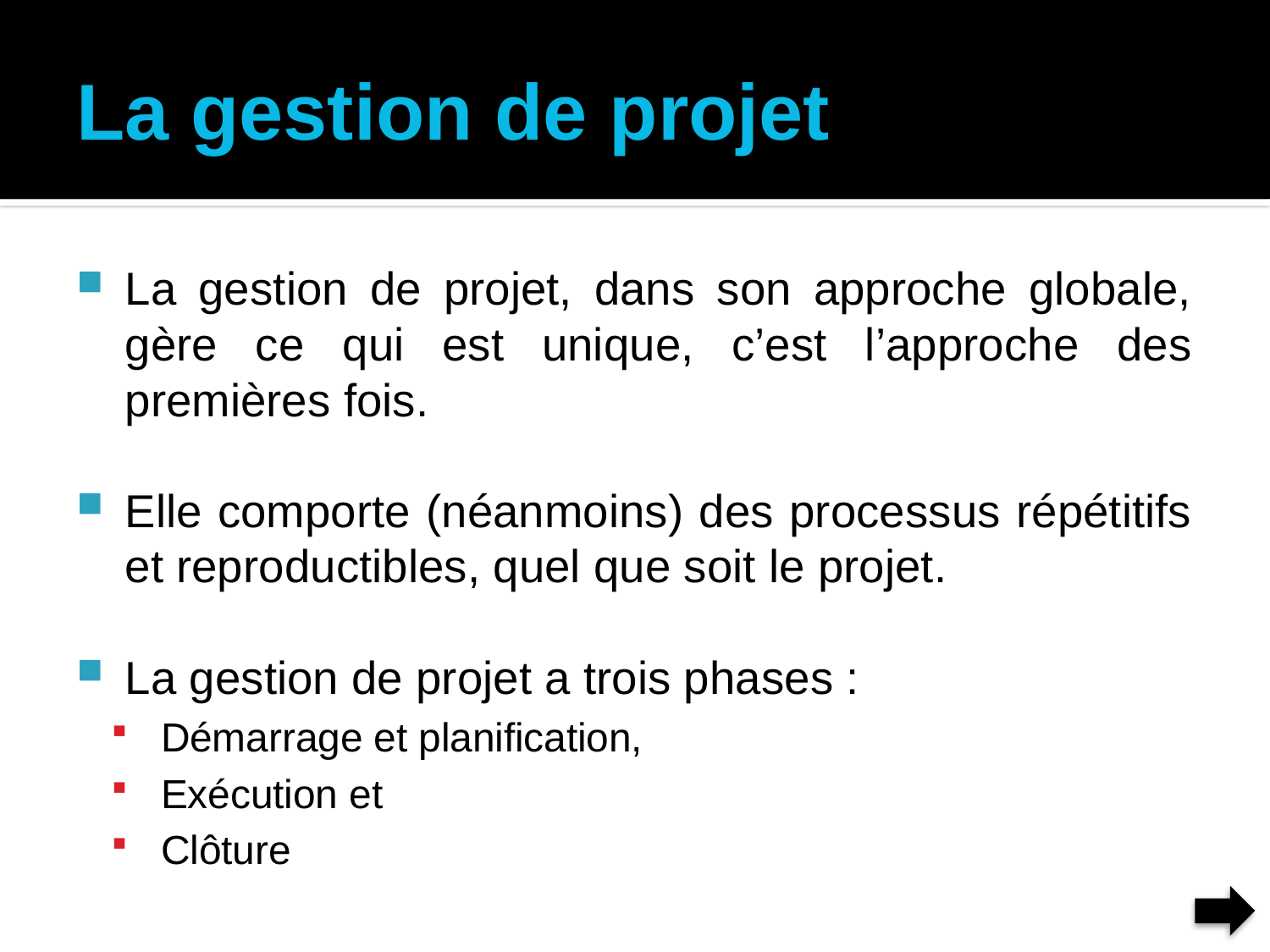

# La gestion de projet
La gestion de projet, dans son approche globale, gère ce qui est unique, c’est l’approche des premières fois.

Elle comporte (néanmoins) des processus répétitifs et reproductibles, quel que soit le projet.

La gestion de projet a trois phases :
Démarrage et planification,
Exécution et
Clôture